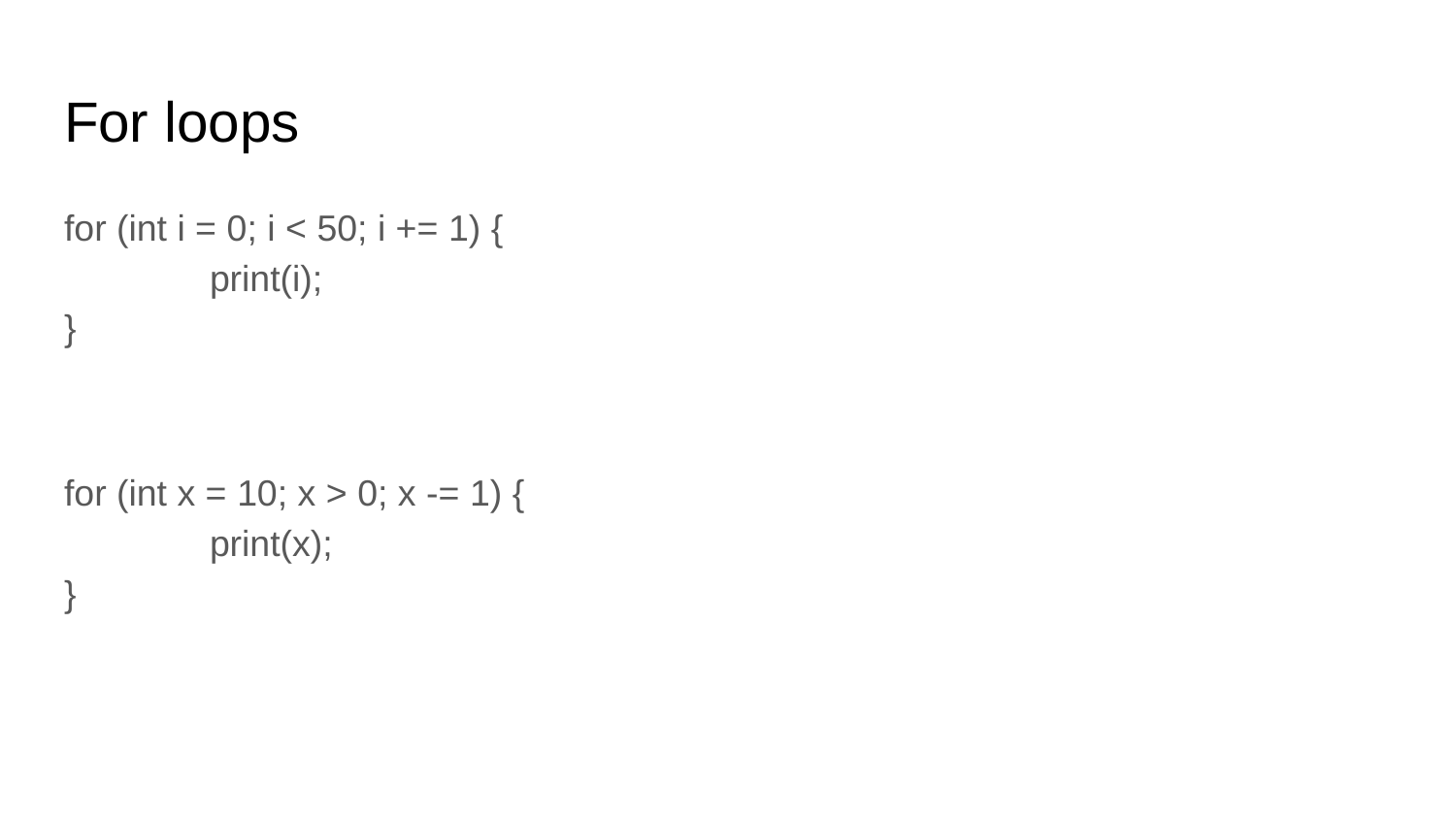

# For loops
for (int i = 0; i < 50; i += 1) {
	print(i);
}

for (int x = 10; x > 0; x -= 1) {
	print(x);
}